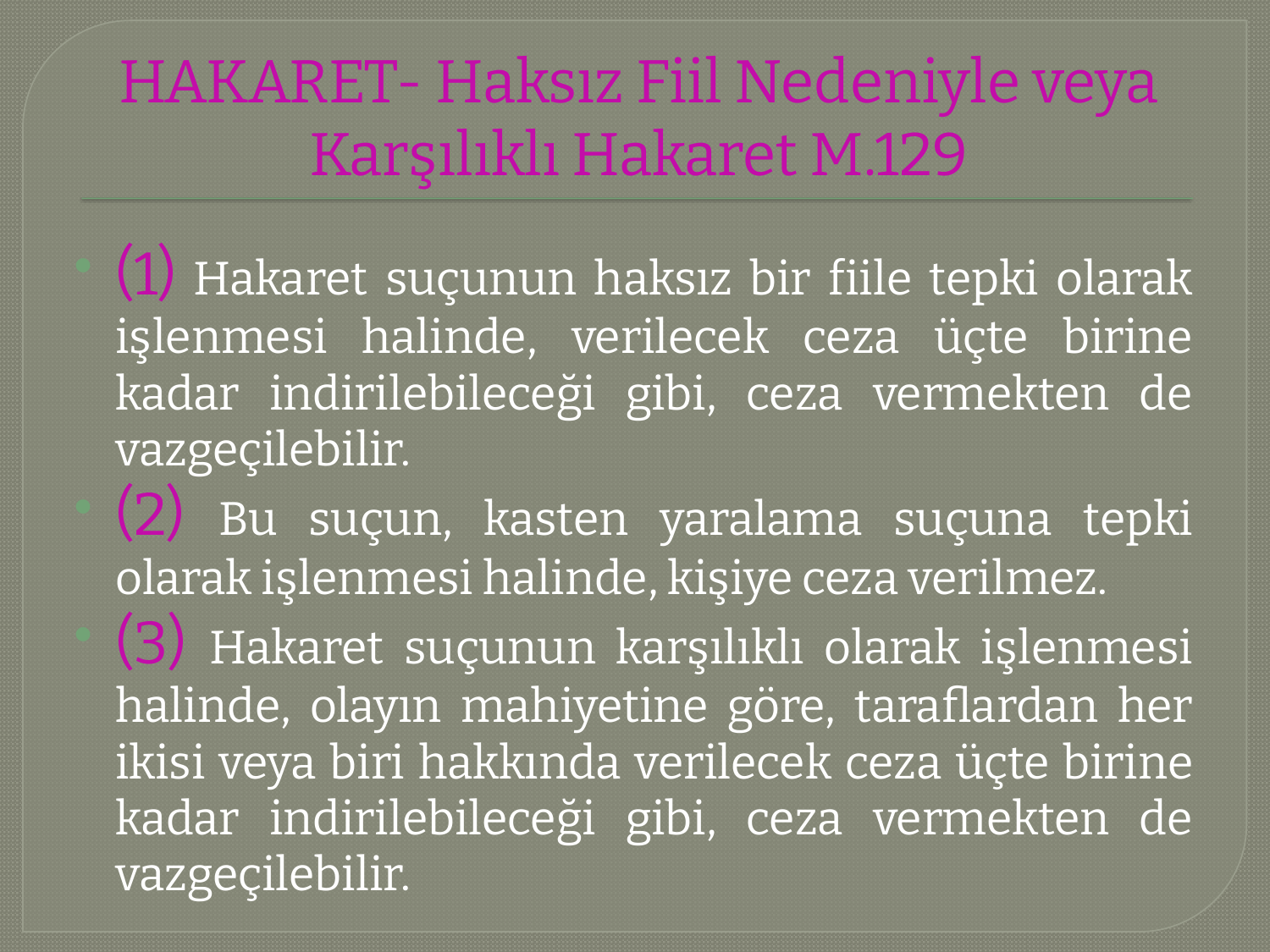

# HAKARET- Haksız Fiil Nedeniyle veya Karşılıklı Hakaret M.129
(1) Hakaret suçunun haksız bir fiile tepki olarak işlenmesi halinde, verilecek ceza üçte birine kadar indirilebileceği gibi, ceza vermekten de vazgeçilebilir.
(2) Bu suçun, kasten yaralama suçuna tepki olarak işlenmesi halinde, kişiye ceza verilmez.
(3) Hakaret suçunun karşılıklı olarak işlenmesi halinde, olayın mahiyetine göre, taraflardan her ikisi veya biri hakkında verilecek ceza üçte birine kadar indirilebileceği gibi, ceza vermekten de vazgeçilebilir.